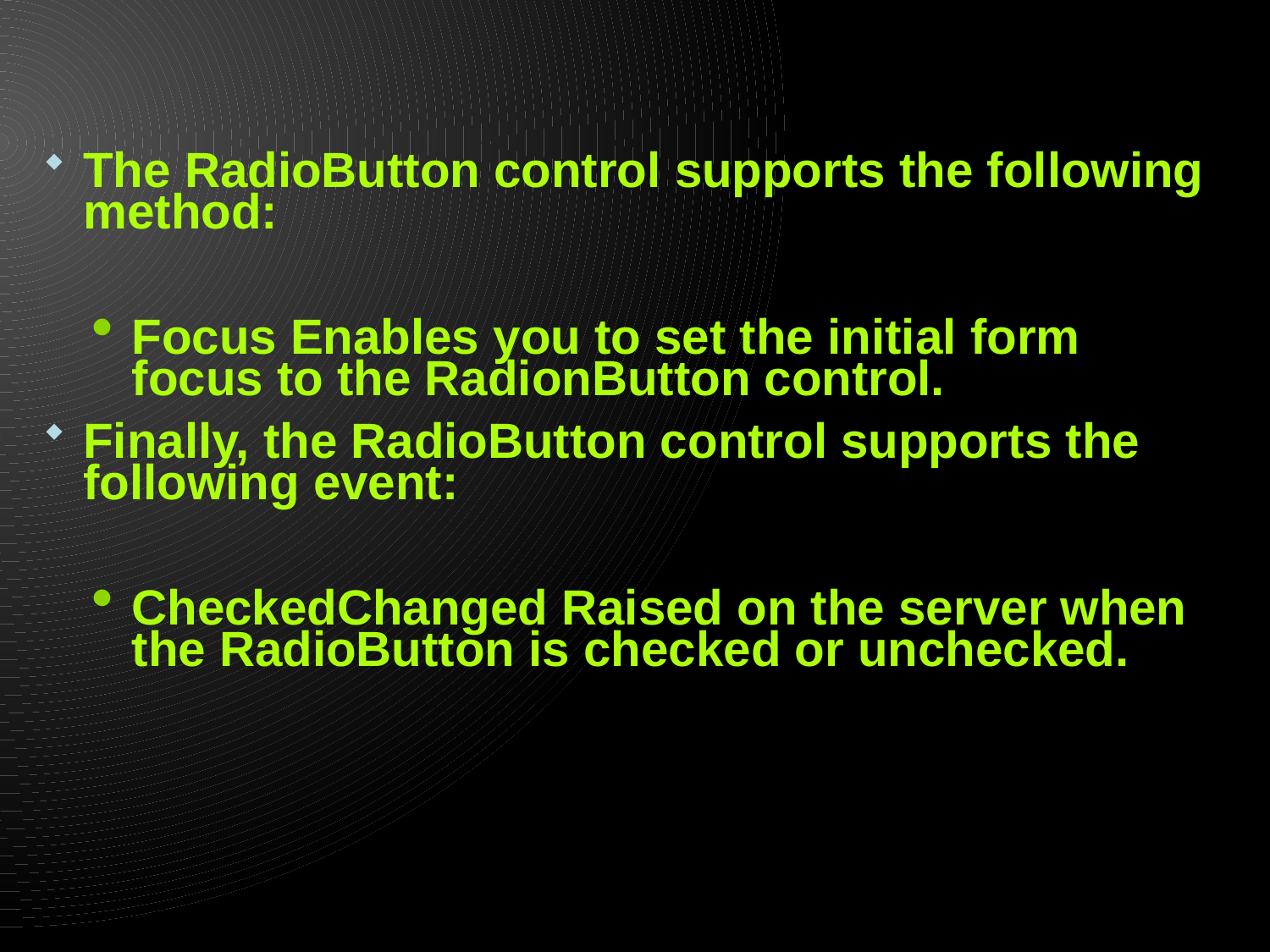

#
The RadioButton control supports the following method:

Focus Enables you to set the initial form focus to the RadionButton control.
Finally, the RadioButton control supports the following event:

CheckedChanged Raised on the server when the RadioButton is checked or unchecked.